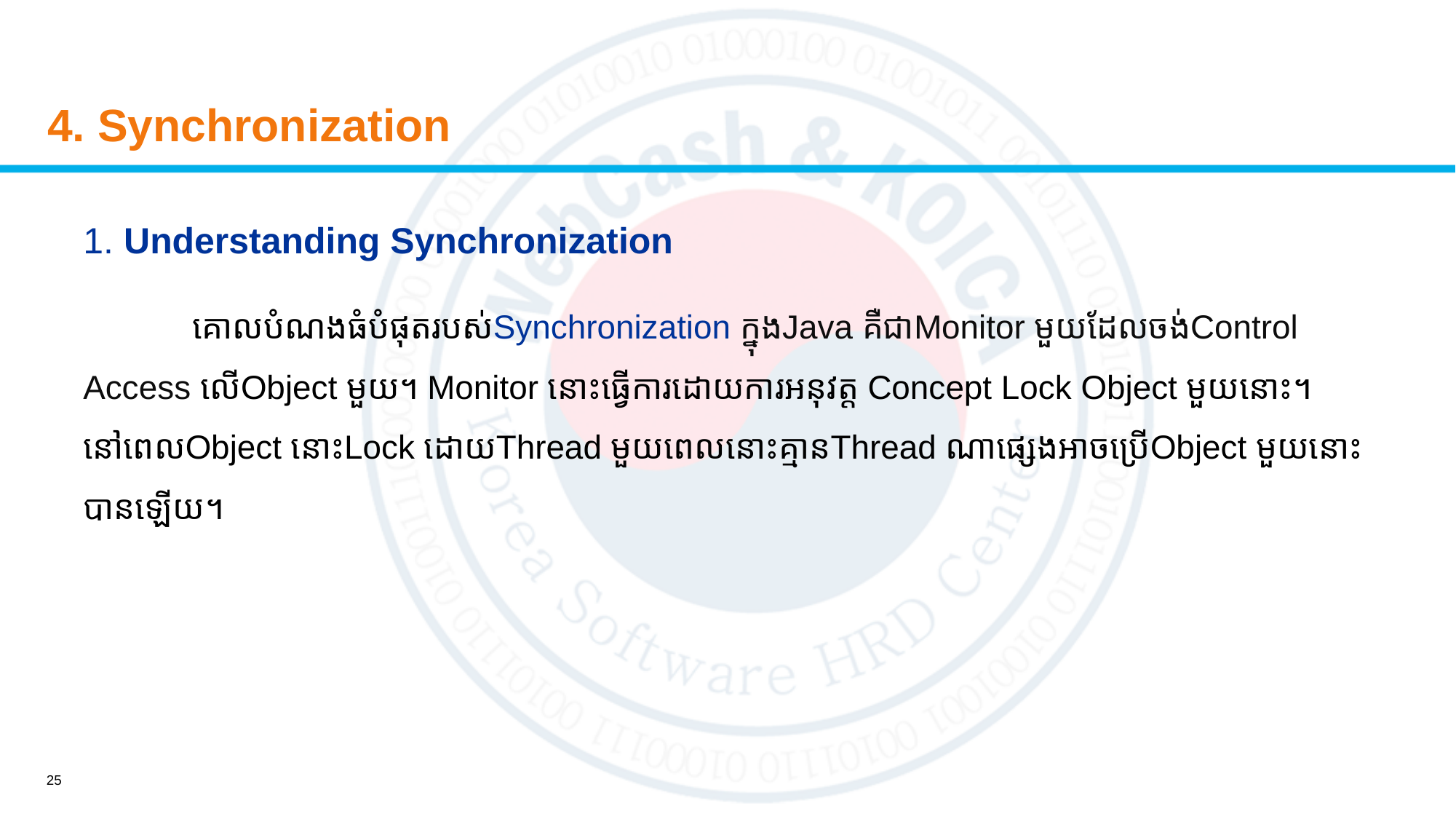

# 4. Synchronization
1. Understanding Synchronization
	គោលបំណងធំបំផុតរបស់Synchronization ក្នុងJava គឺជាMonitor មួយដែលចង់Control Access លើObject មួយ។​​ Monitor នោះធ្វើការដោយការអនុវត្ត​ Concept Lock Object មួយនោះ។នៅពេលObject នោះLock ដោយThread មួយពេលនោះគ្មានThread ណាផ្សេងអាចប្រើObject មួយនោះបានឡើយ។
25